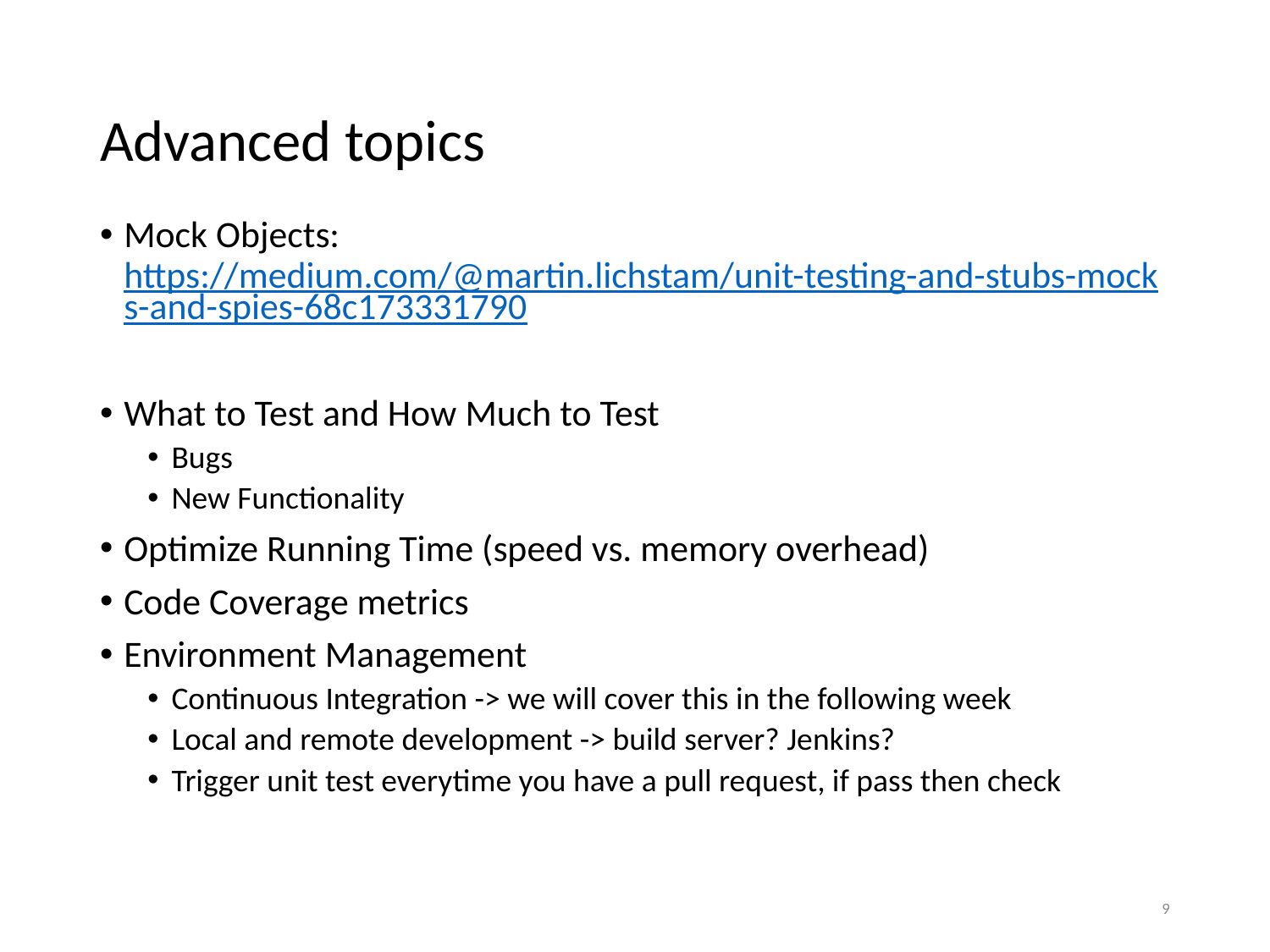

# Advanced topics
Mock Objects: https://medium.com/@martin.lichstam/unit-testing-and-stubs-mocks-and-spies-68c173331790

What to Test and How Much to Test
Bugs
New Functionality
Optimize Running Time (speed vs. memory overhead)
Code Coverage metrics
Environment Management
Continuous Integration -> we will cover this in the following week
Local and remote development -> build server? Jenkins?
Trigger unit test everytime you have a pull request, if pass then check
9